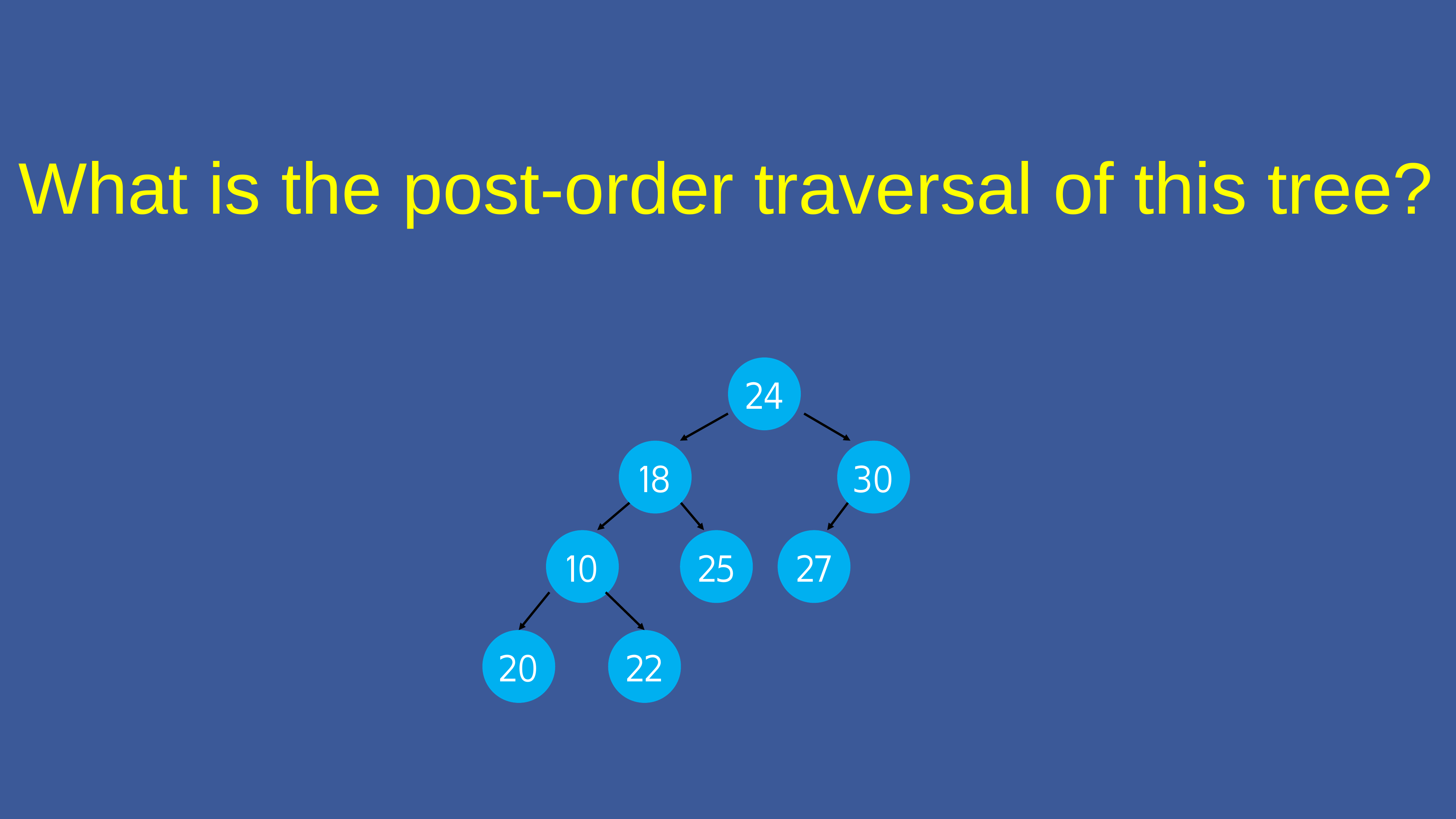

# What is the post-order traversal of this tree?
24
18
30
10
25
27
20
22